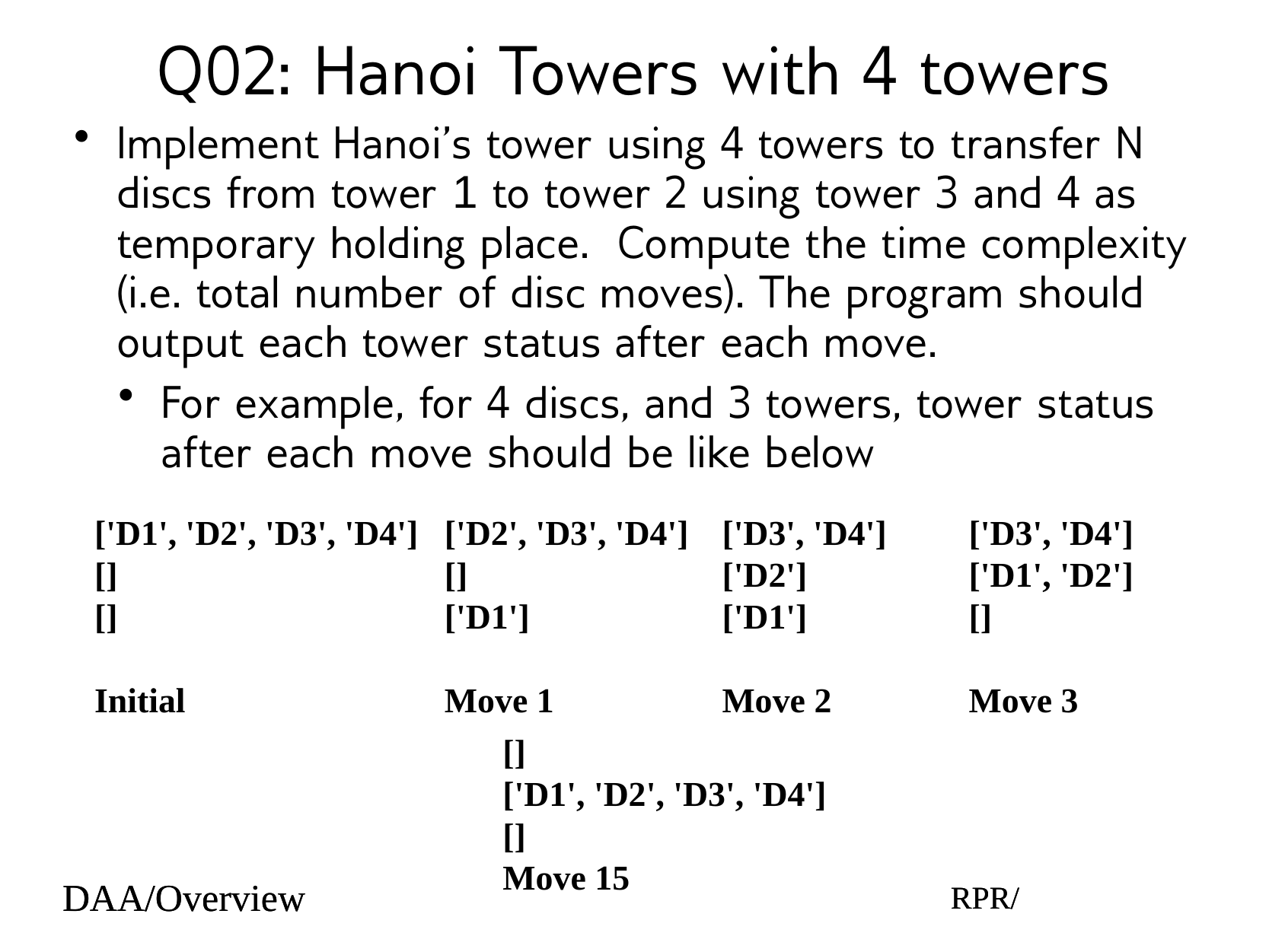

# Q02: Hanoi Towers with 4 towers
Implement Hanoi’s tower using 4 towers to transfer N discs from tower 1 to tower 2 using tower 3 and 4 as temporary holding place.  Compute the time complexity (i.e. total number of disc moves). The program should output each tower status after each move.
For example, for 4 discs, and 3 towers, tower status after each move should be like below
['D1', 'D2', 'D3', 'D4']
[]
[]

Initial
['D2', 'D3', 'D4']
[]
['D1']

Move 1
['D3', 'D4']
['D2']
['D1']

Move 2
['D3', 'D4']
['D1', 'D2']
[]

Move 3
[]
['D1', 'D2', 'D3', 'D4']
[]
Move 15
DAA/Overview
RPR/
6